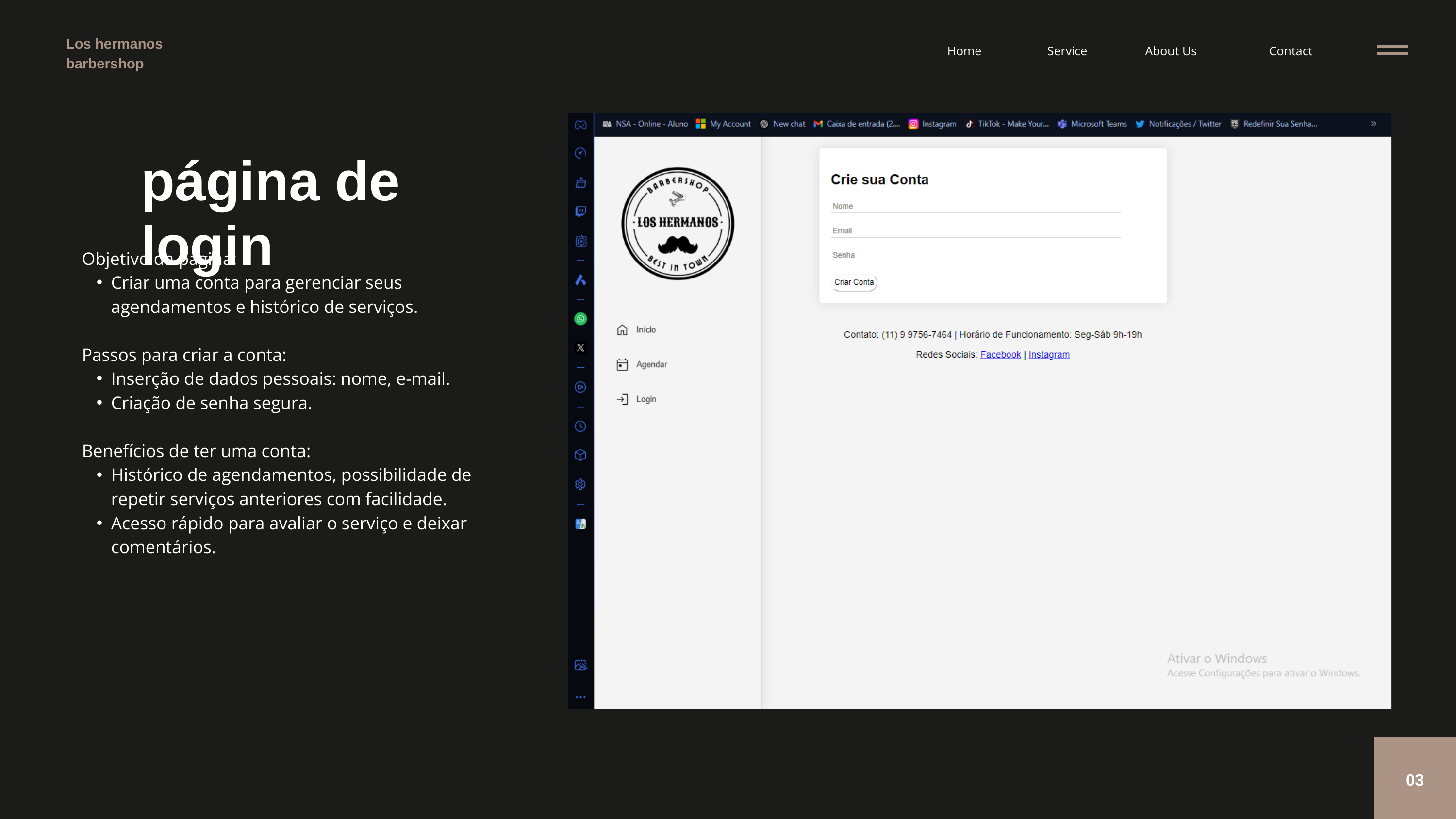

Los hermanos barbershop
Home
Service
About Us
Contact

página de login
Objetivo da página:
Criar uma conta para gerenciar seus agendamentos e histórico de serviços.

Passos para criar a conta:
Inserção de dados pessoais: nome, e-mail.
Criação de senha segura.

Benefícios de ter uma conta:
Histórico de agendamentos, possibilidade de repetir serviços anteriores com facilidade.
Acesso rápido para avaliar o serviço e deixar comentários.

03